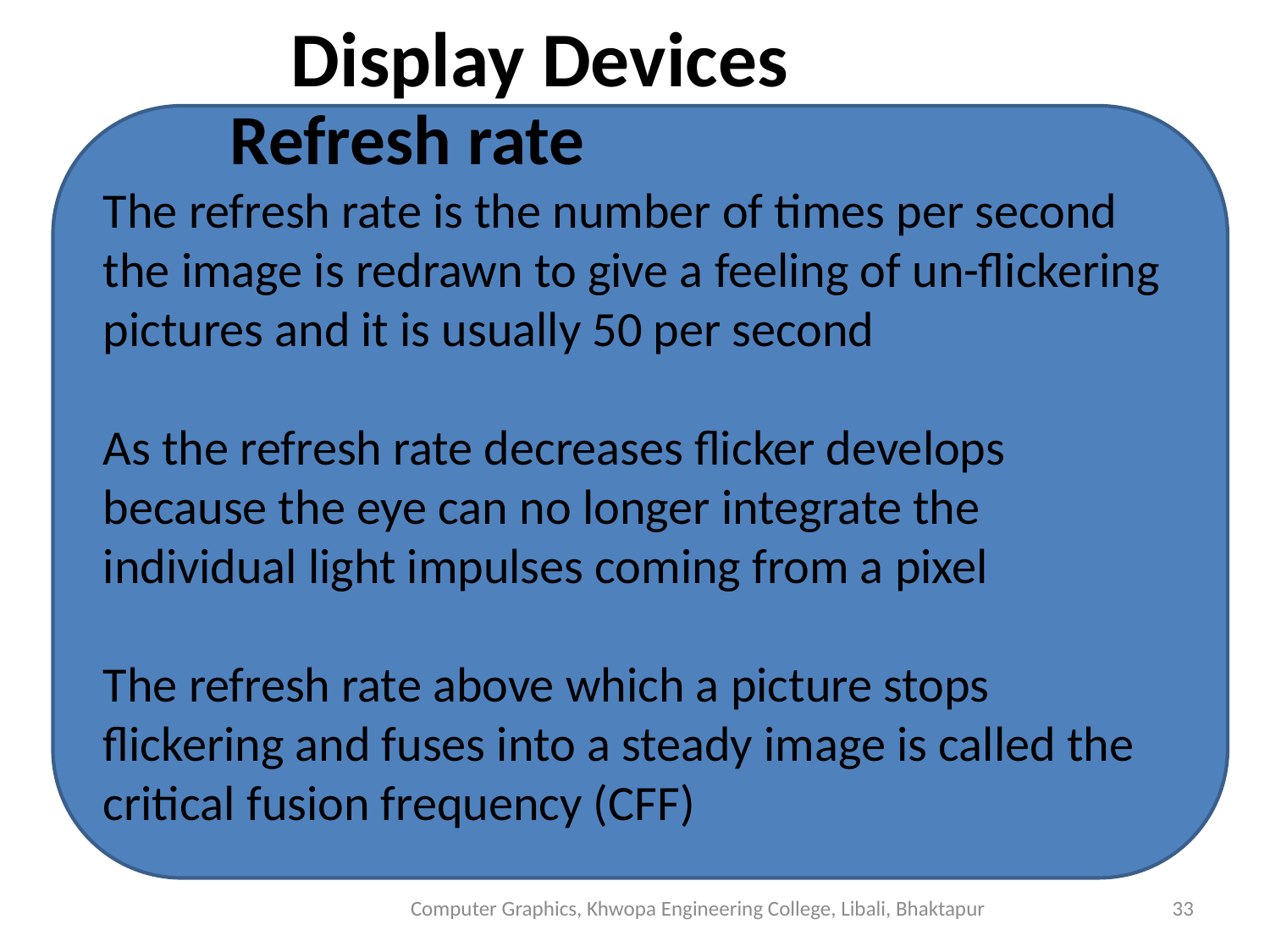

# Display Devices
	Refresh rate
The refresh rate is the number of times per second the image is redrawn to give a feeling of un-flickering pictures and it is usually 50 per second

As the refresh rate decreases flicker develops because the eye can no longer integrate the individual light impulses coming from a pixel

The refresh rate above which a picture stops flickering and fuses into a steady image is called the critical fusion frequency (CFF)

Computer Graphics, Khwopa Engineering College, Libali, Bhaktapur
33